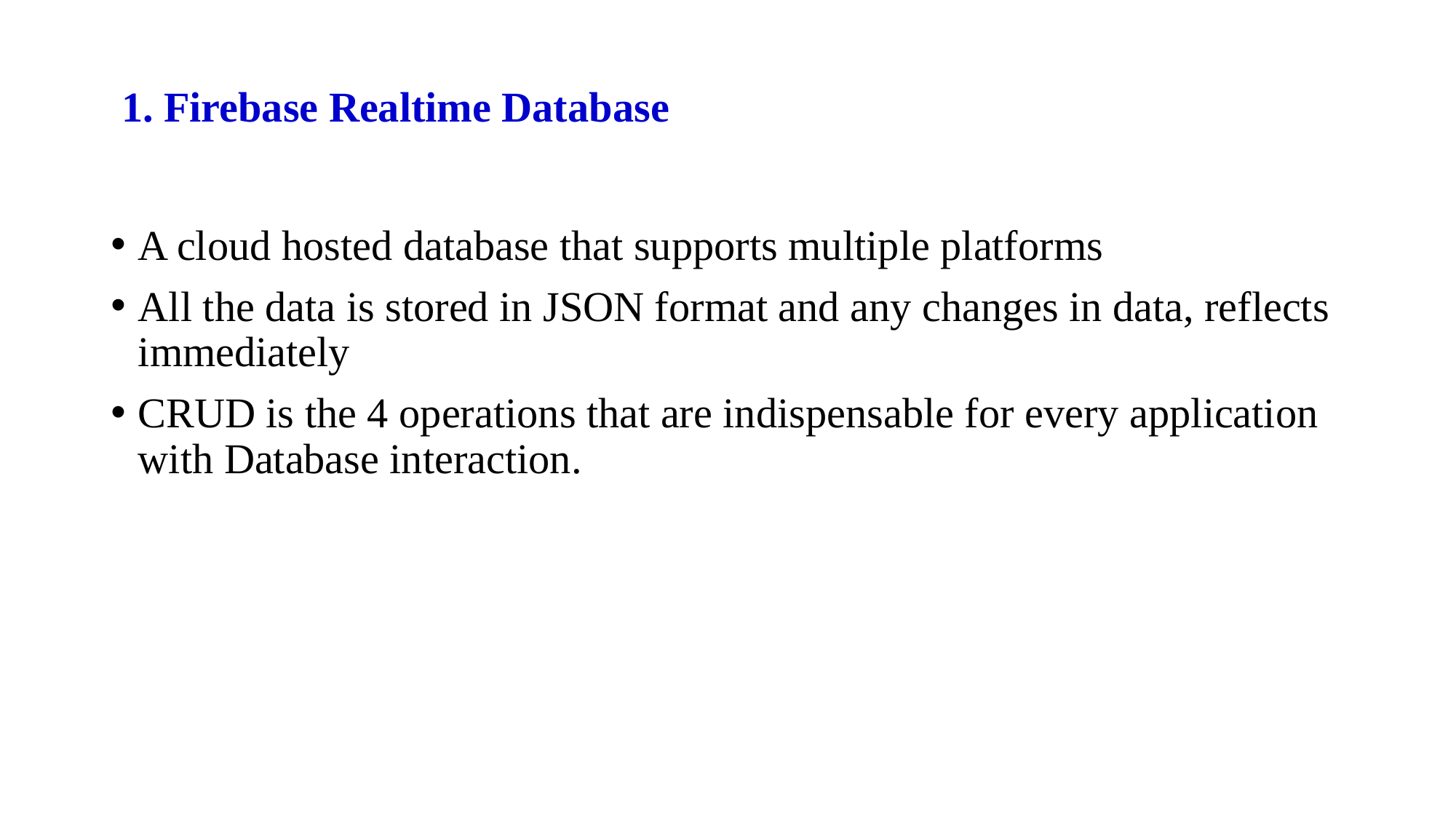

# 1. Firebase Realtime Database
A cloud hosted database that supports multiple platforms
All the data is stored in JSON format and any changes in data, reflects immediately
CRUD is the 4 operations that are indispensable for every application with Database interaction.